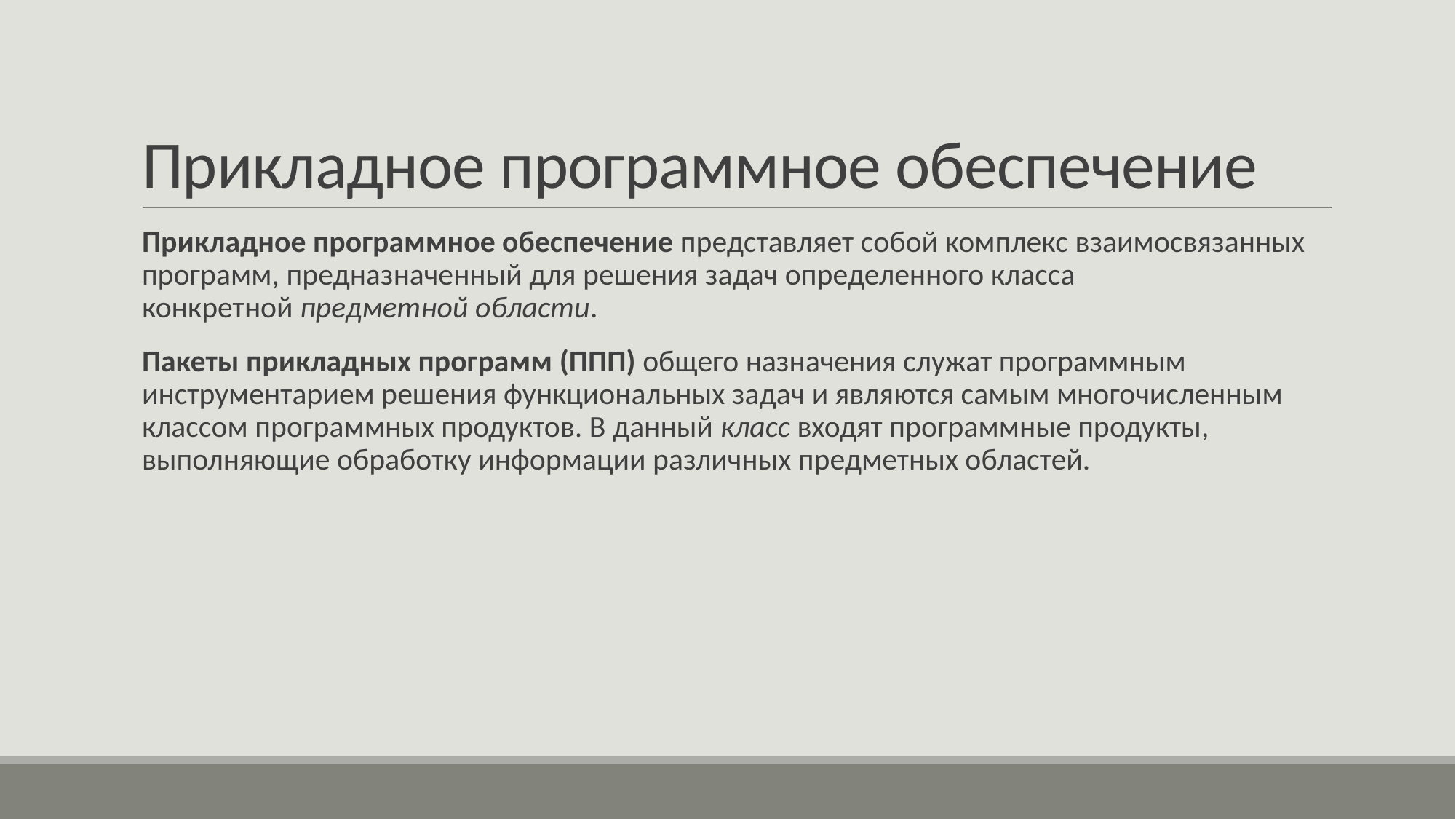

# Прикладное программное обеспечение
Прикладное программное обеспечение представляет собой комплекс взаимосвязанных программ, предназначенный для решения задач определенного класса конкретной предметной области.
Пакеты прикладных программ (ППП) общего назначения служат программным инструментарием решения функциональных задач и являются самым многочисленным классом программных продуктов. В данный класс входят программные продукты, выполняющие обработку информации различных предметных областей.